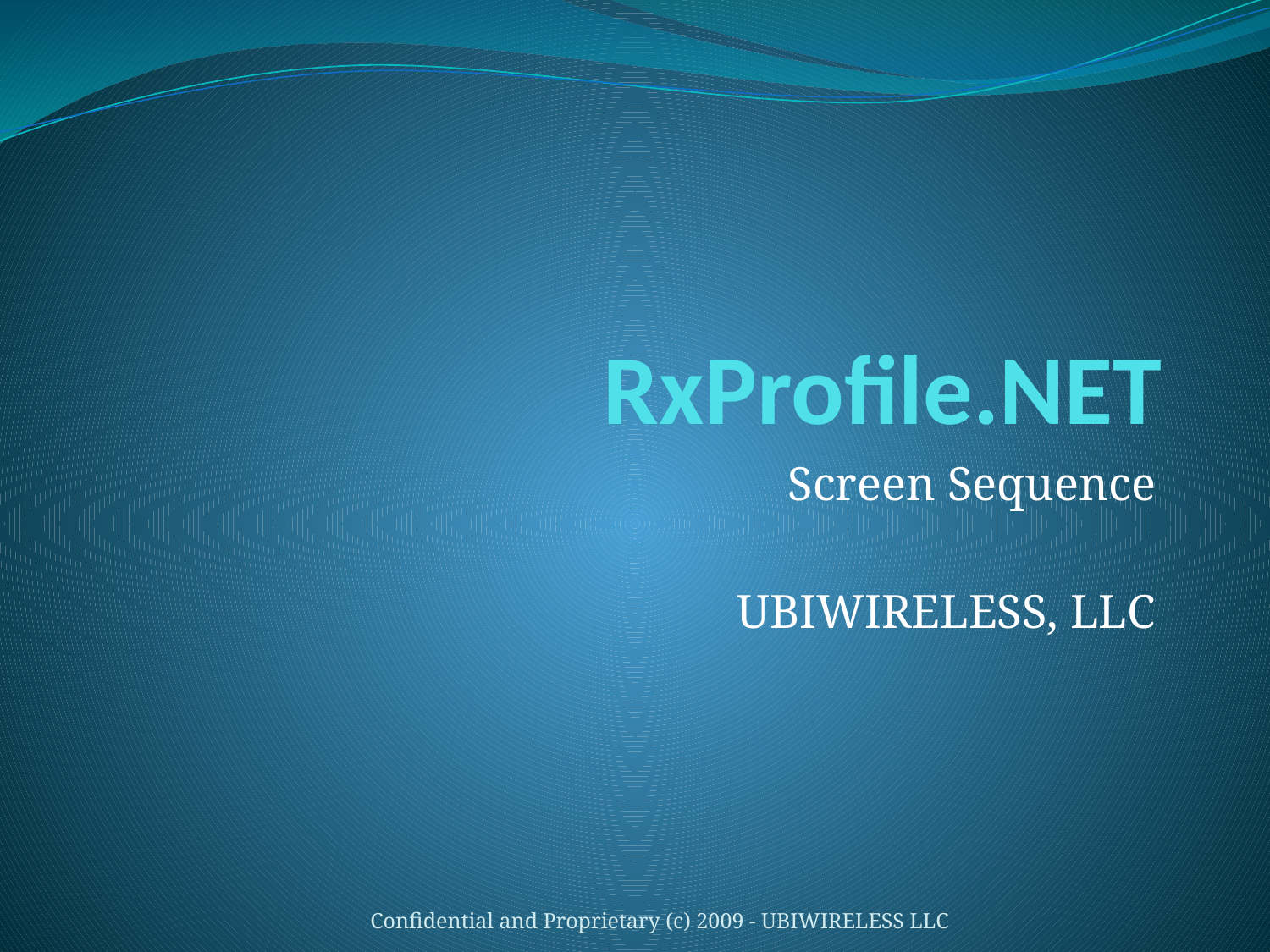

# RxProfile.NET
Screen Sequence

UBIWIRELESS, LLC
Confidential and Proprietary (c) 2009 - UBIWIRELESS LLC